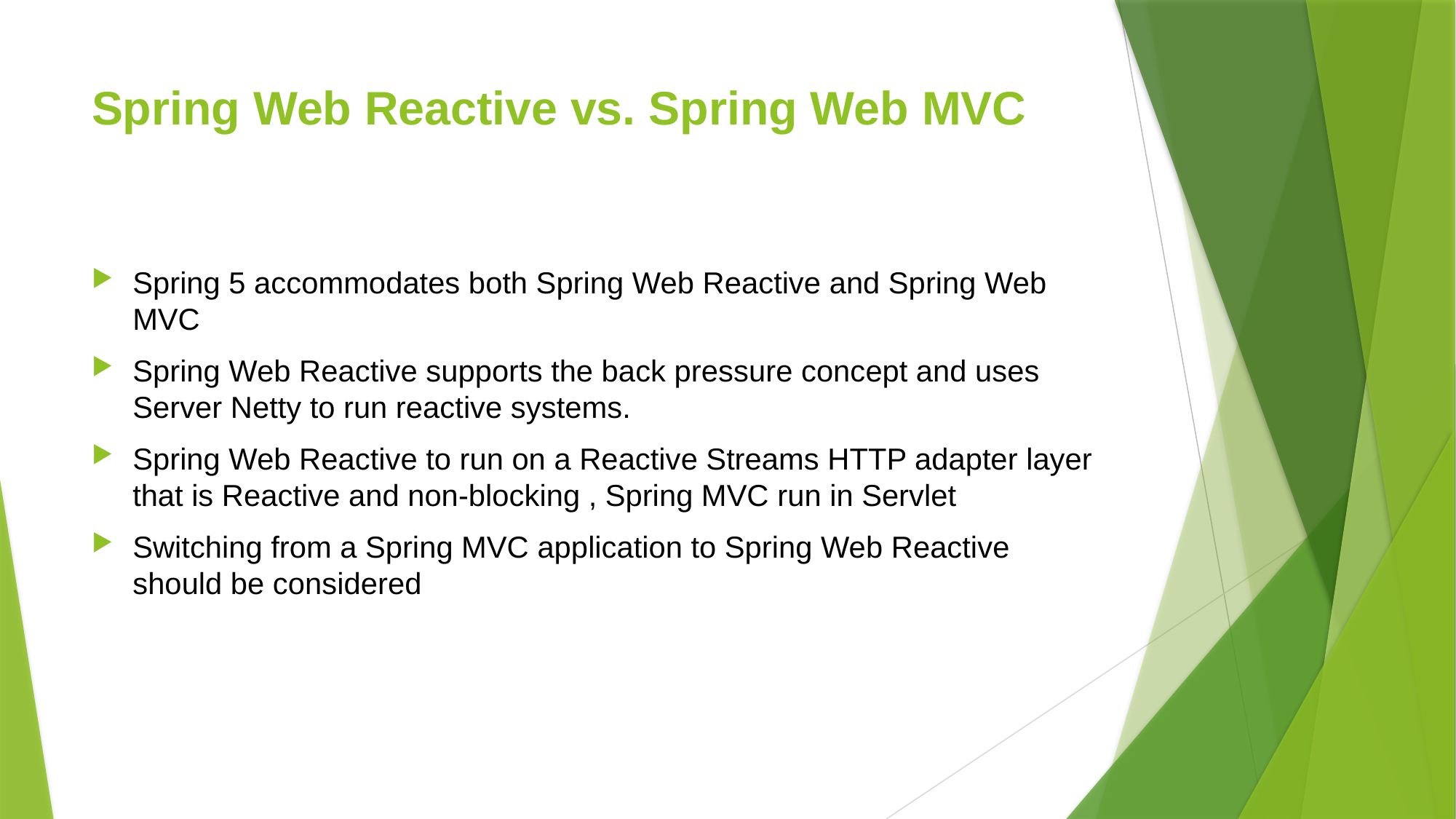

# Spring Web Reactive vs. Spring Web MVC
Spring 5 accommodates both Spring Web Reactive and Spring Web MVC
Spring Web Reactive supports the back pressure concept and uses Server Netty to run reactive systems.
Spring Web Reactive to run on a Reactive Streams HTTP adapter layer that is Reactive and non-blocking , Spring MVC run in Servlet
Switching from a Spring MVC application to Spring Web Reactive should be considered